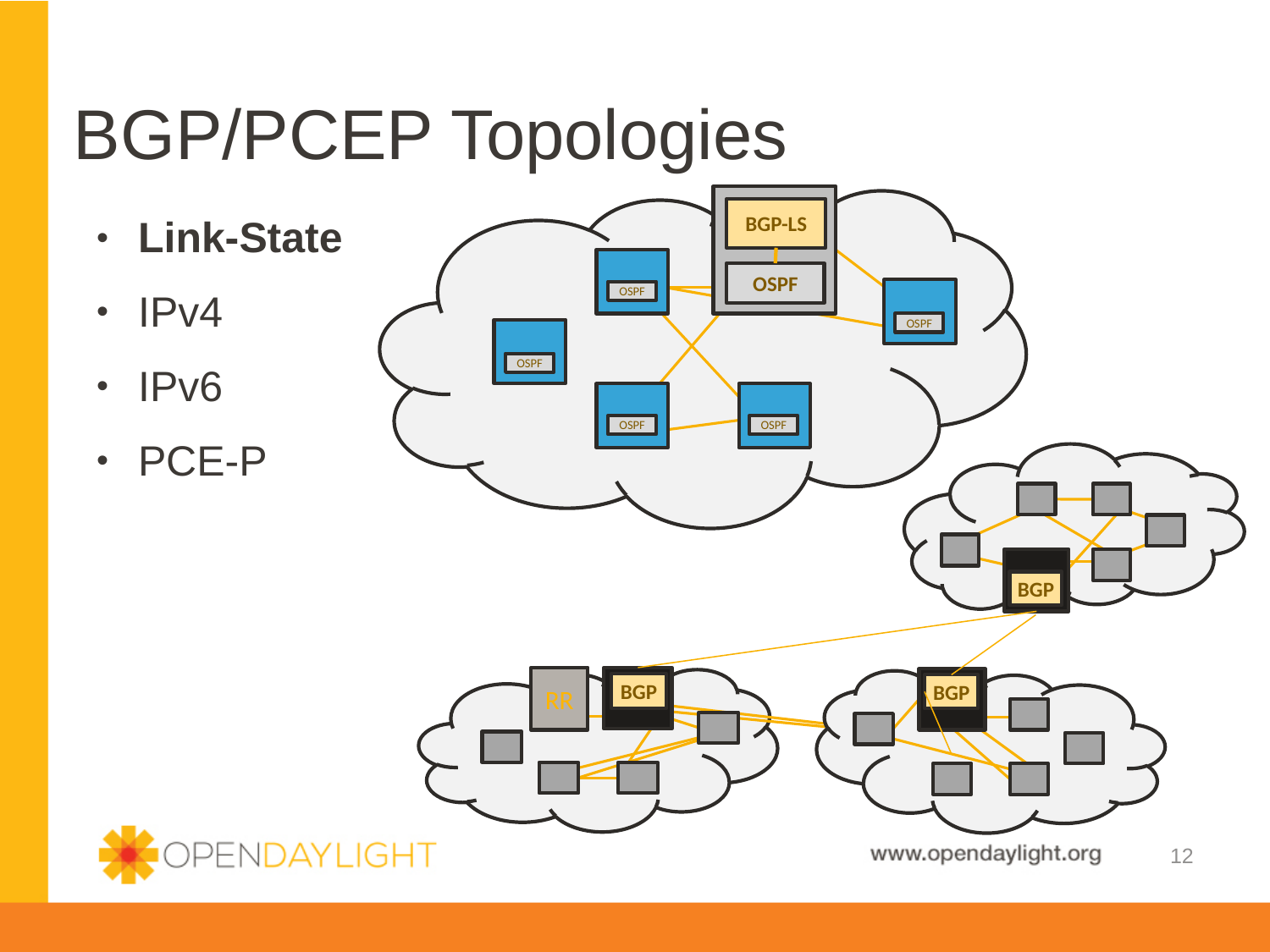

# BGP/PCEP Topologies

BGP-LS
Link-State
IPv4
IPv6
PCE-P

OSPF
OSPF

OSPF

OSPF

OSPF

OSPF

BGP

RR

BGP
BGP

12